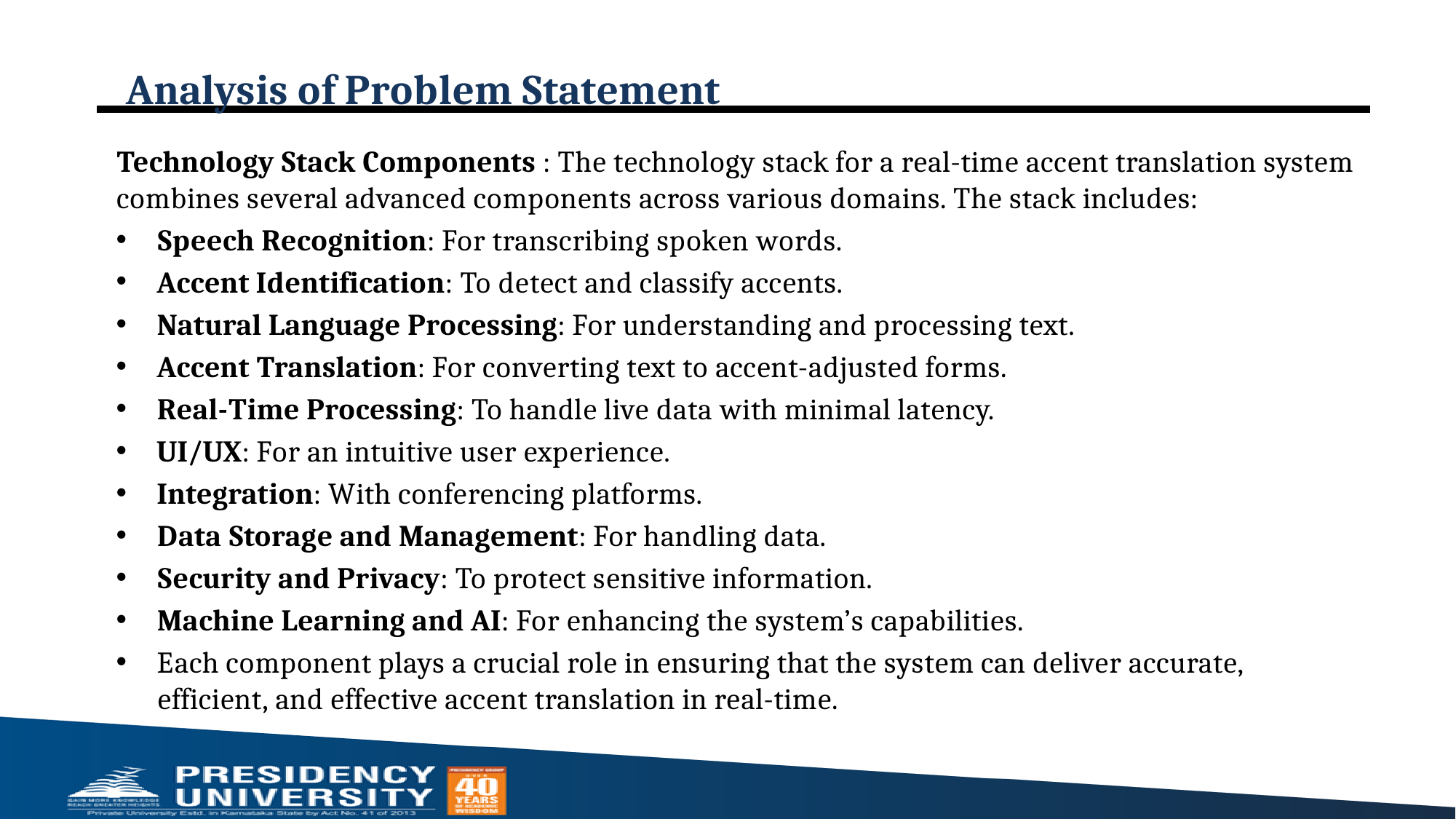

# Analysis of Problem Statement
Technology Stack Components : The technology stack for a real-time accent translation system combines several advanced components across various domains. The stack includes:
Speech Recognition: For transcribing spoken words.
Accent Identification: To detect and classify accents.
Natural Language Processing: For understanding and processing text.
Accent Translation: For converting text to accent-adjusted forms.
Real-Time Processing: To handle live data with minimal latency.
UI/UX: For an intuitive user experience.
Integration: With conferencing platforms.
Data Storage and Management: For handling data.
Security and Privacy: To protect sensitive information.
Machine Learning and AI: For enhancing the system’s capabilities.
Each component plays a crucial role in ensuring that the system can deliver accurate, efficient, and effective accent translation in real-time.